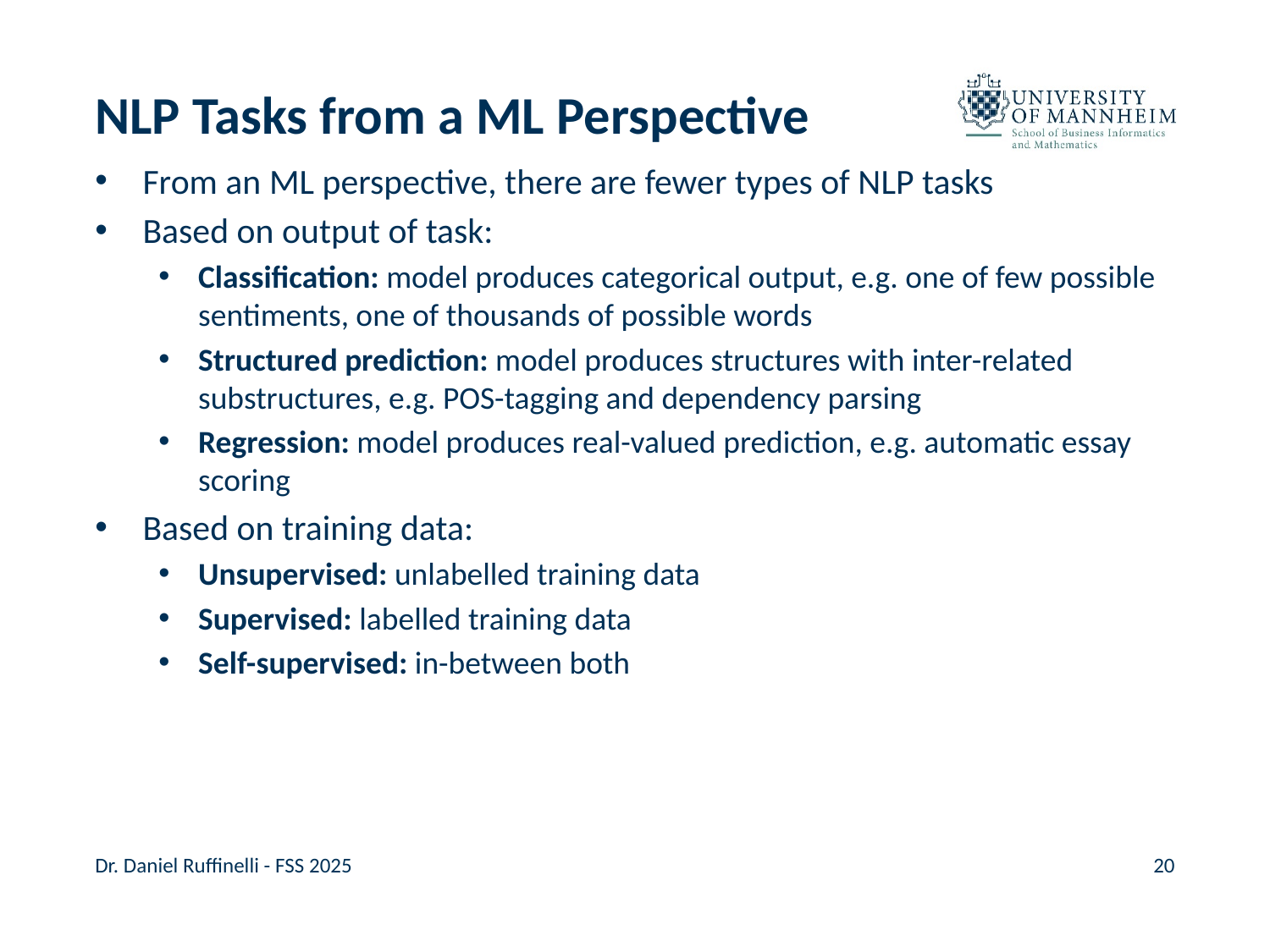

# NLP Tasks from a ML Perspective
From an ML perspective, there are fewer types of NLP tasks
Based on output of task:
Classification: model produces categorical output, e.g. one of few possible sentiments, one of thousands of possible words
Structured prediction: model produces structures with inter-related substructures, e.g. POS-tagging and dependency parsing
Regression: model produces real-valued prediction, e.g. automatic essay scoring
Based on training data:
Unsupervised: unlabelled training data
Supervised: labelled training data
Self-supervised: in-between both
Dr. Daniel Ruffinelli - FSS 2025
20